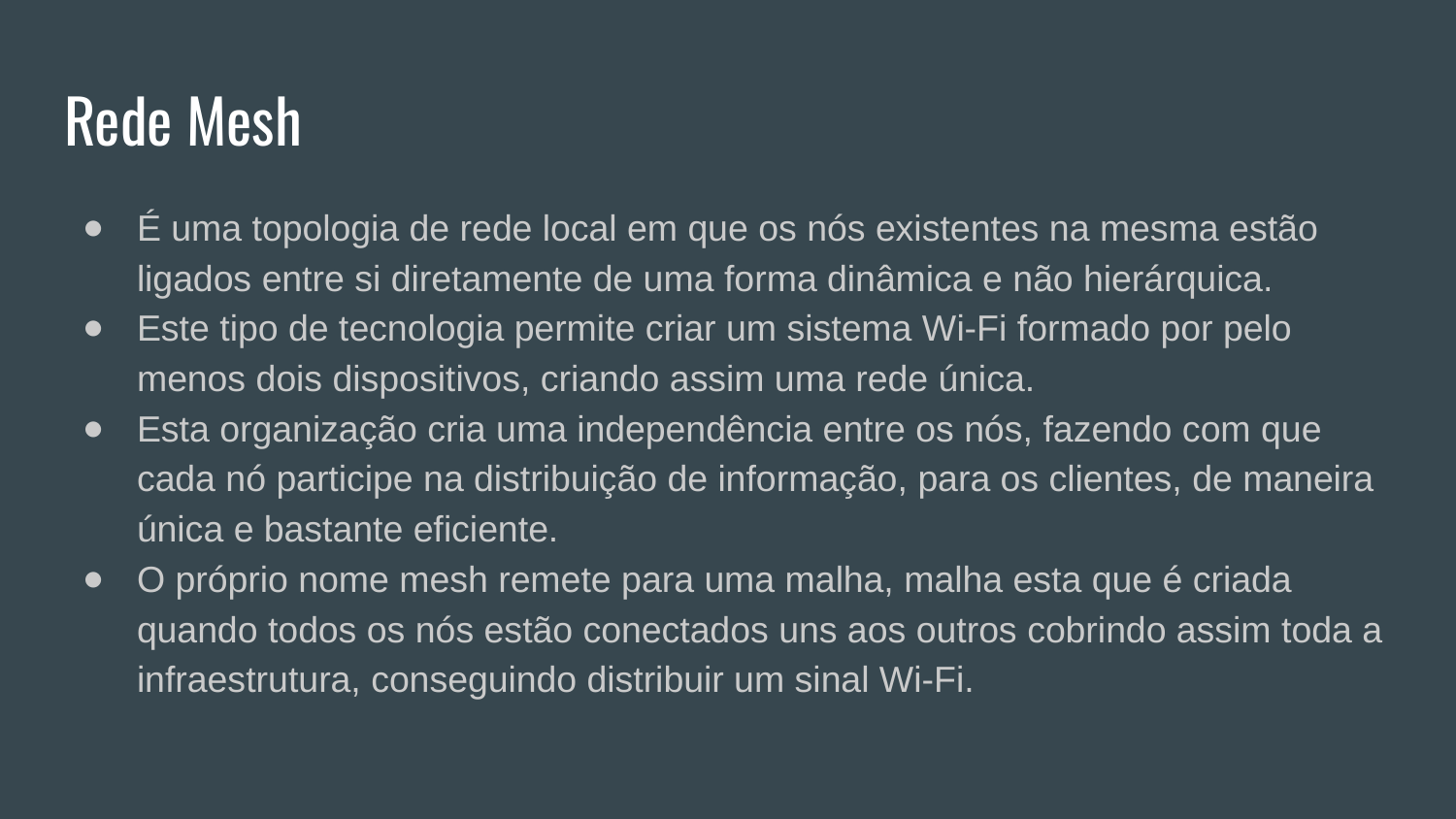

# Rede Mesh
É uma topologia de rede local em que os nós existentes na mesma estão ligados entre si diretamente de uma forma dinâmica e não hierárquica.
Este tipo de tecnologia permite criar um sistema Wi-Fi formado por pelo menos dois dispositivos, criando assim uma rede única.
Esta organização cria uma independência entre os nós, fazendo com que cada nó participe na distribuição de informação, para os clientes, de maneira única e bastante eficiente.
O próprio nome mesh remete para uma malha, malha esta que é criada quando todos os nós estão conectados uns aos outros cobrindo assim toda a infraestrutura, conseguindo distribuir um sinal Wi-Fi.